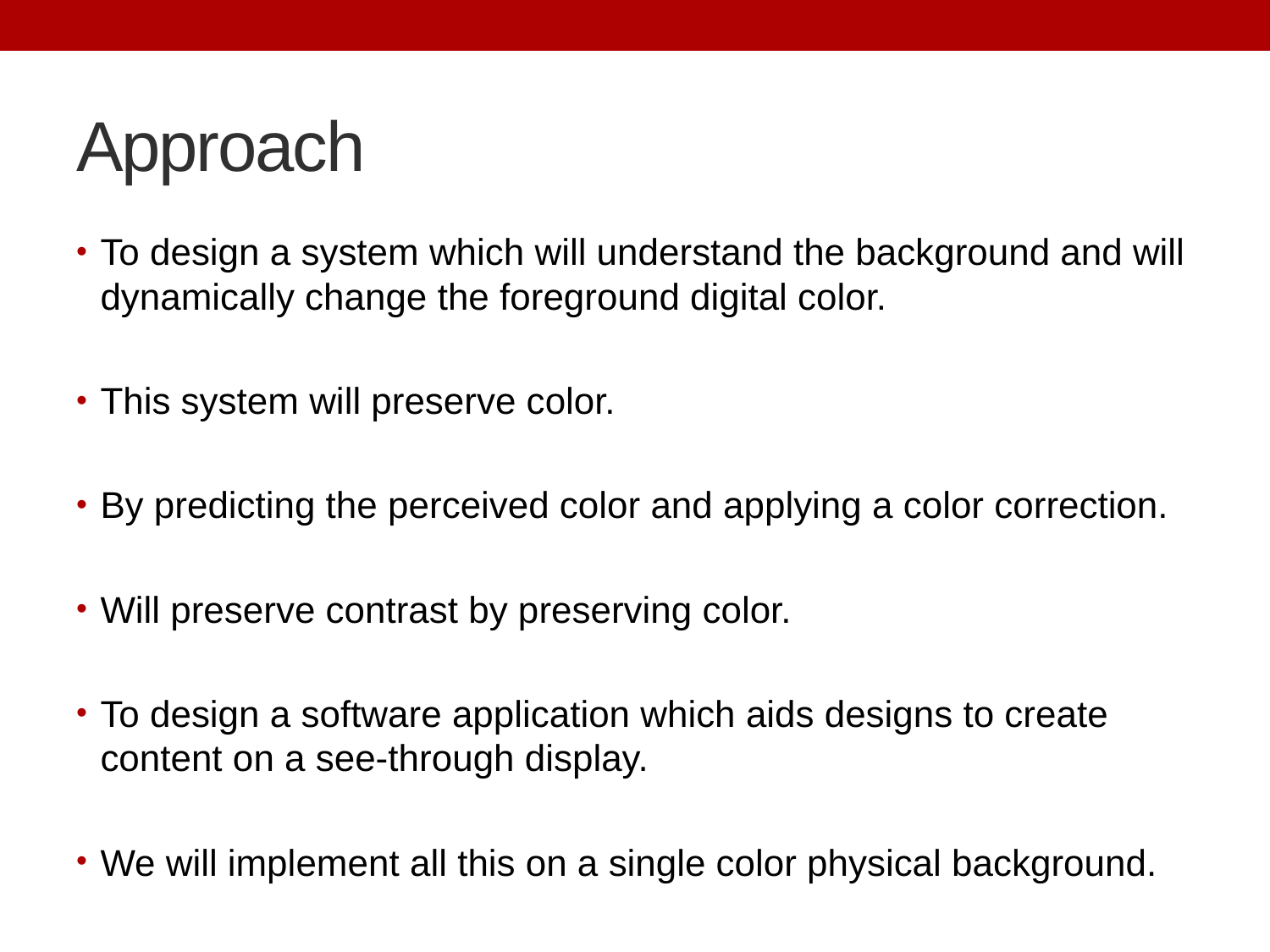

# Approach
To design a system which will understand the background and will dynamically change the foreground digital color.

This system will preserve color.

By predicting the perceived color and applying a color correction.

Will preserve contrast by preserving color.

To design a software application which aids designs to create content on a see-through display.

We will implement all this on a single color physical background.